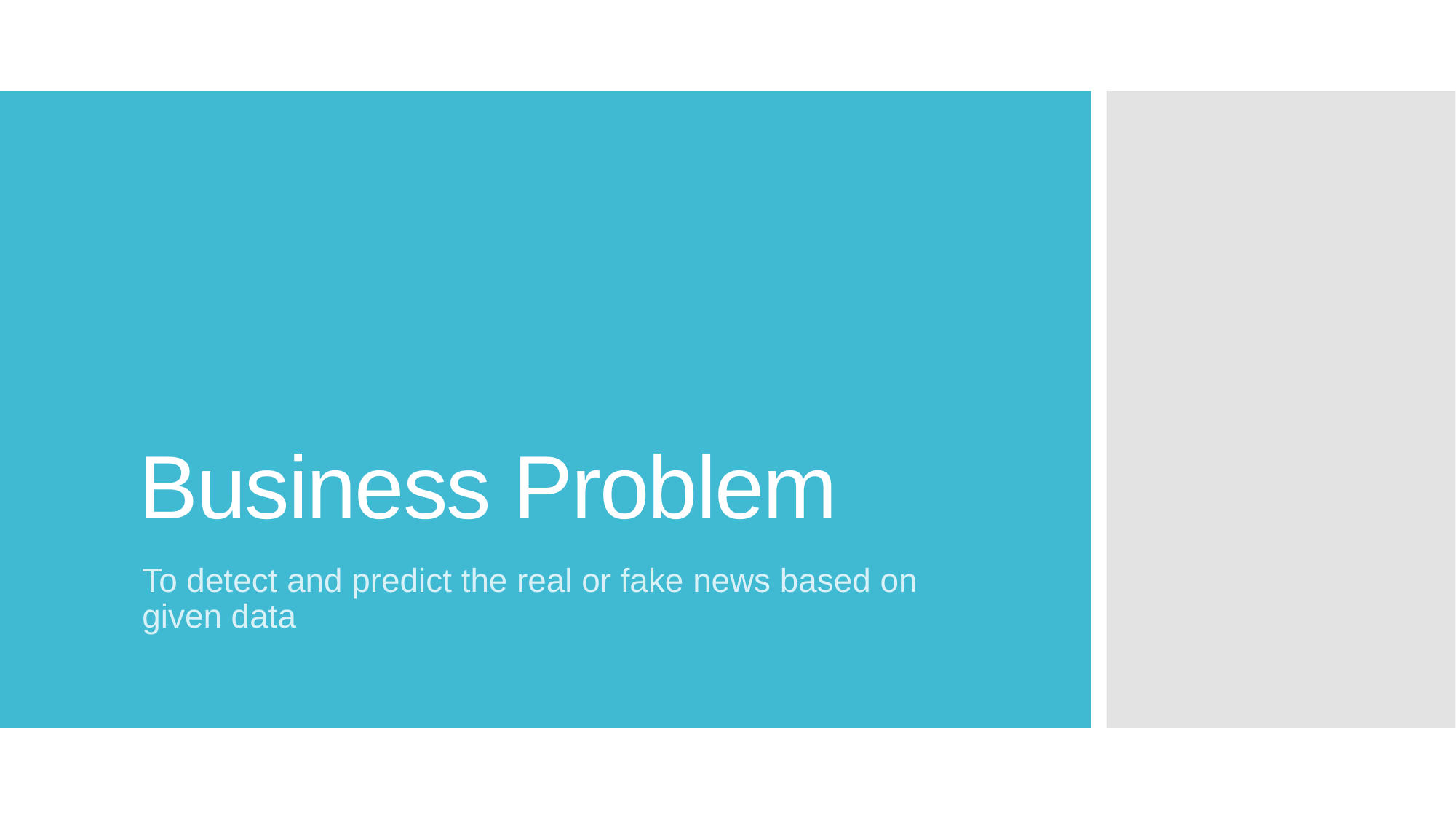

# Business Problem
To detect and predict the real or fake news based on given data